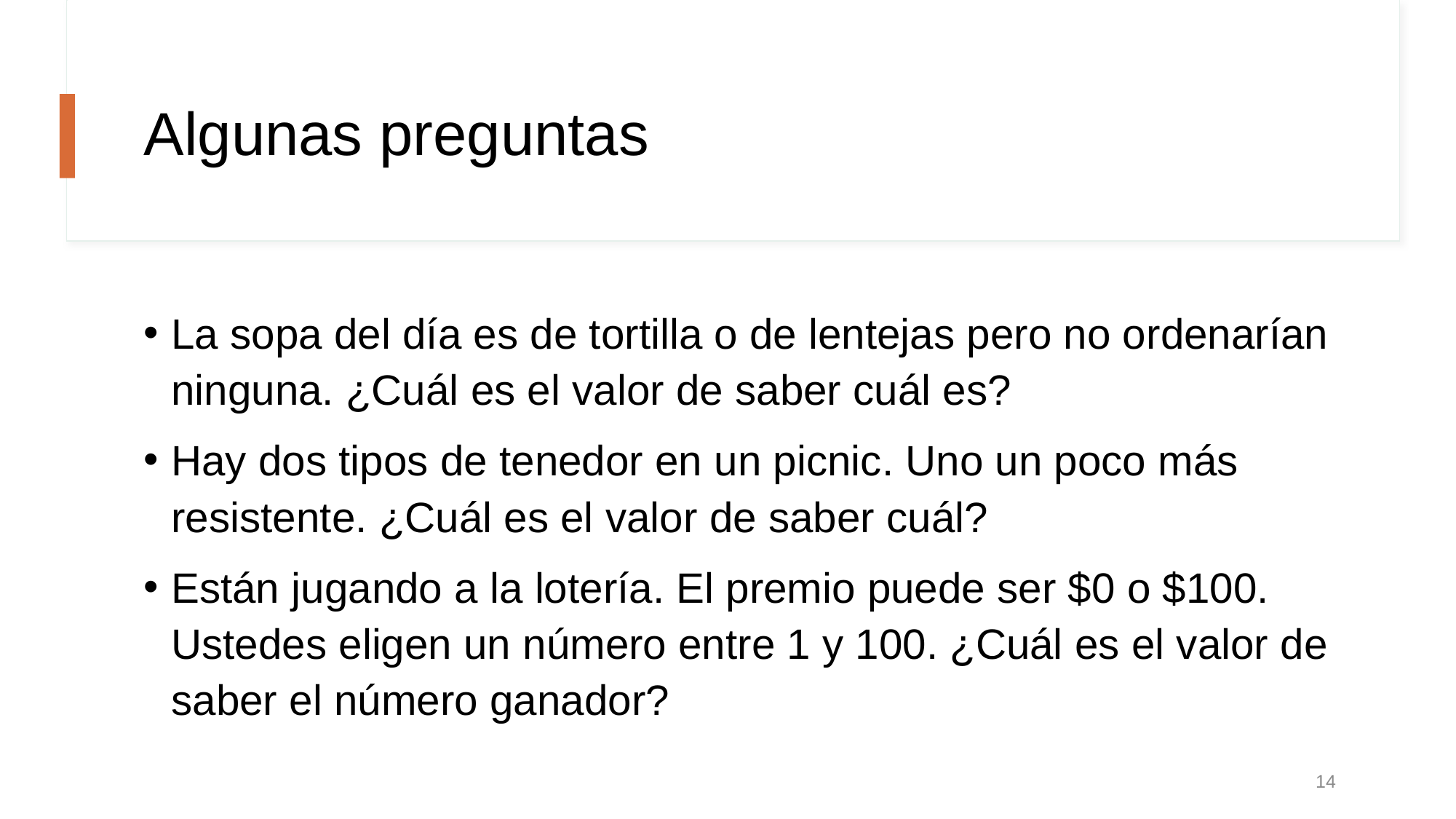

# Algunas preguntas
La sopa del día es de tortilla o de lentejas pero no ordenarían ninguna. ¿Cuál es el valor de saber cuál es?
Hay dos tipos de tenedor en un picnic. Uno un poco más resistente. ¿Cuál es el valor de saber cuál?
Están jugando a la lotería. El premio puede ser $0 o $100. Ustedes eligen un número entre 1 y 100. ¿Cuál es el valor de saber el número ganador?
14